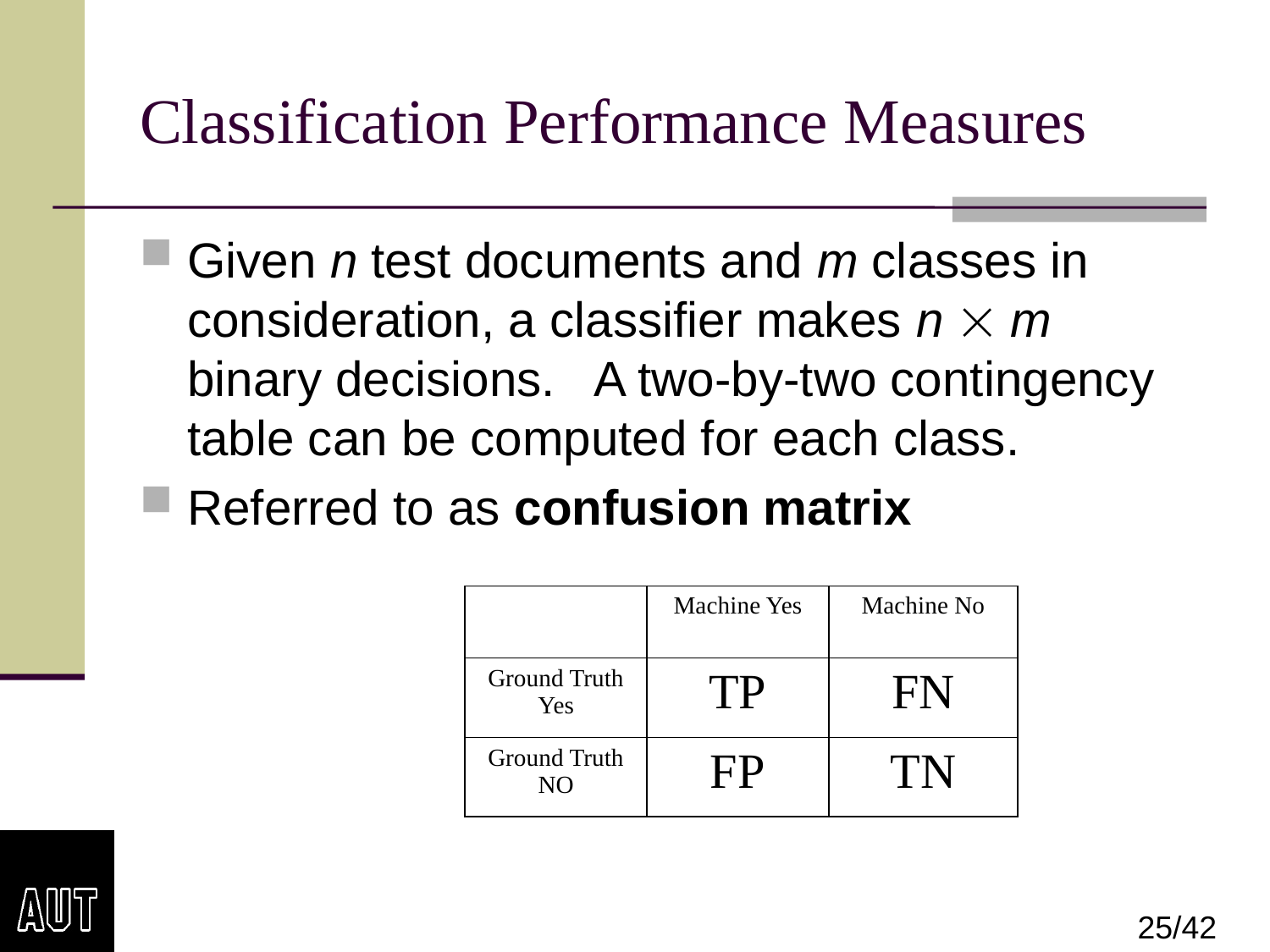

# Classification Performance Measures
Given n test documents and m classes in consideration, a classifier makes n × m binary decisions.   A two-by-two contingency table can be computed for each class.
Referred to as confusion matrix

|  | Machine Yes | Machine No |
| --- | --- | --- |
| Ground Truth Yes | TP | FN |
| Ground Truth NO | FP | TN |